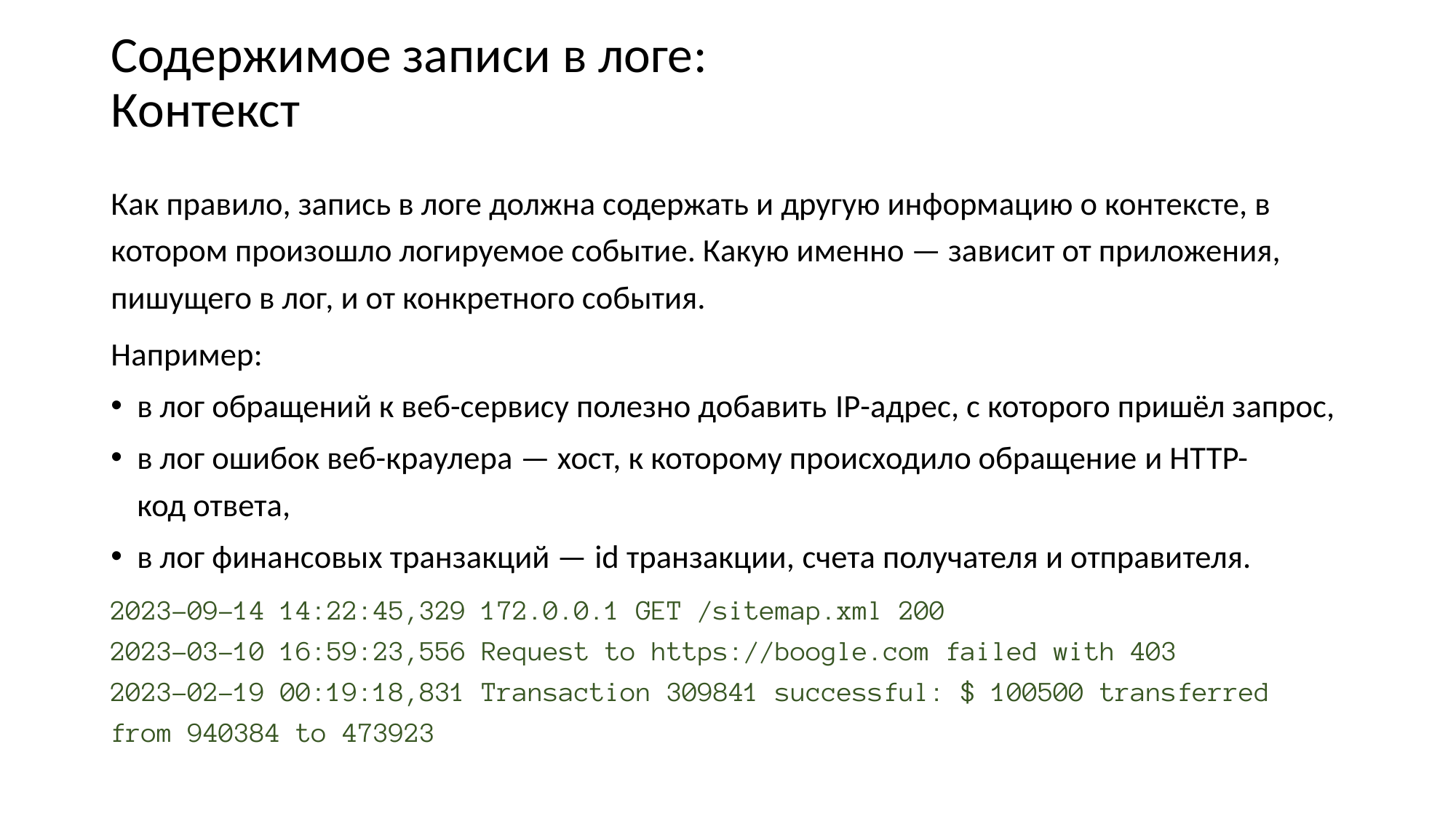

# Содержимое записи в логе: Контекст
Как правило, запись в логе должна содержать и другую информацию о контексте, в котором произошло логируемое событие. Какую именно — зависит от приложения, пишущего в лог, и от конкретного события.
Например:
в лог обращений к веб-сервису полезно добавить IP-адрес, с которого пришёл запрос,
в лог ошибок веб-краулера — хост, к которому происходило обращение и HTTP-код ответа,
в лог финансовых транзакций — id транзакции, счета получателя и отправителя.
2023-09-14 14:22:45,329 172.0.0.1 GET /sitemap.xml 200
2023-03-10 16:59:23,556 Request to https://boogle.com failed with 403
2023-02-19 00:19:18,831 Transaction 309841 successful: $ 100500 transferred from 940384 to 473923